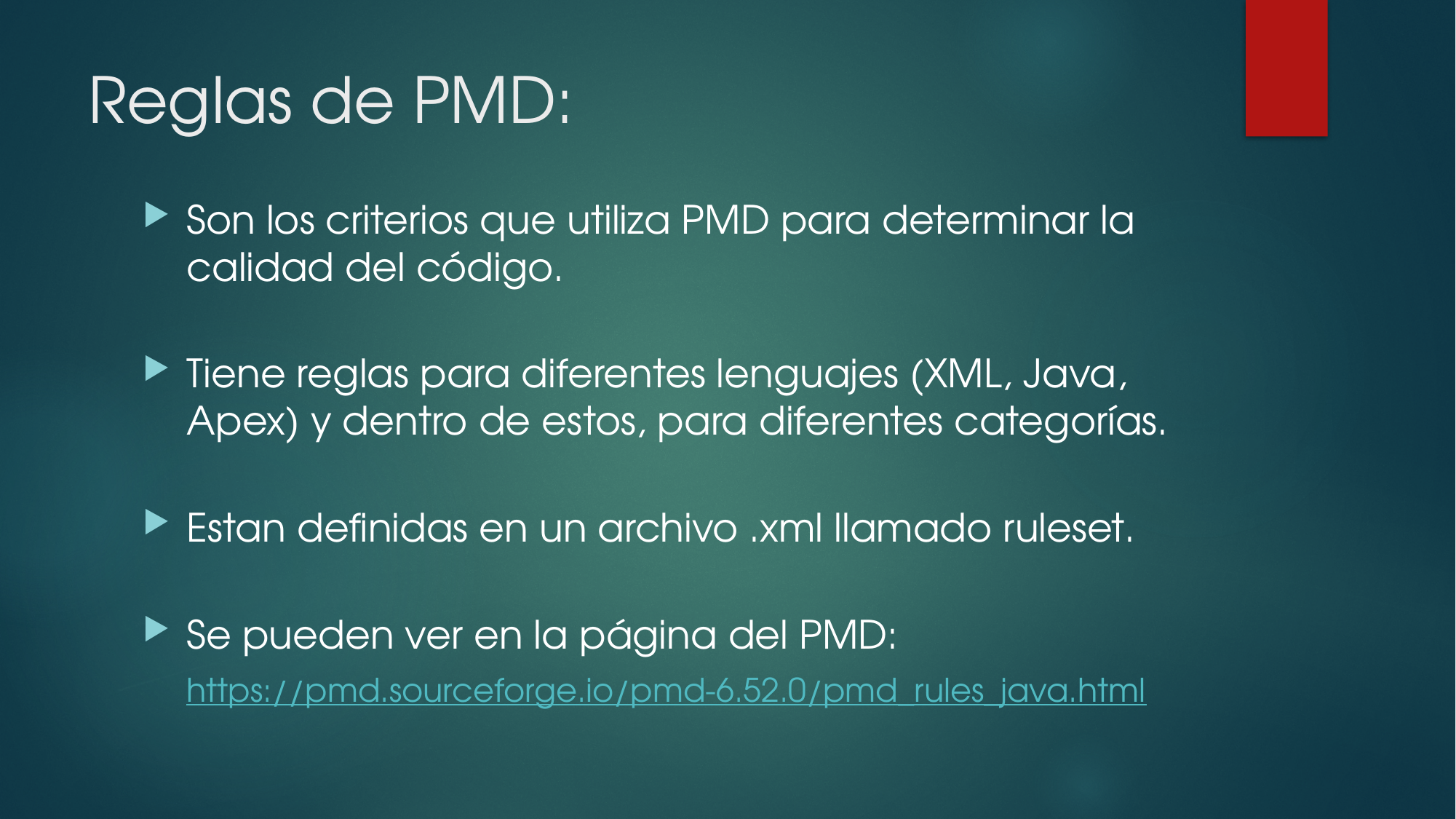

# Reglas de PMD:
Son los criterios que utiliza PMD para determinar la calidad del código.

Tiene reglas para diferentes lenguajes (XML, Java, Apex) y dentro de estos, para diferentes categorías.

Estan definidas en un archivo .xml llamado ruleset.

Se pueden ver en la página del PMD:
    https://pmd.sourceforge.io/pmd-6.52.0/pmd_rules_java.html